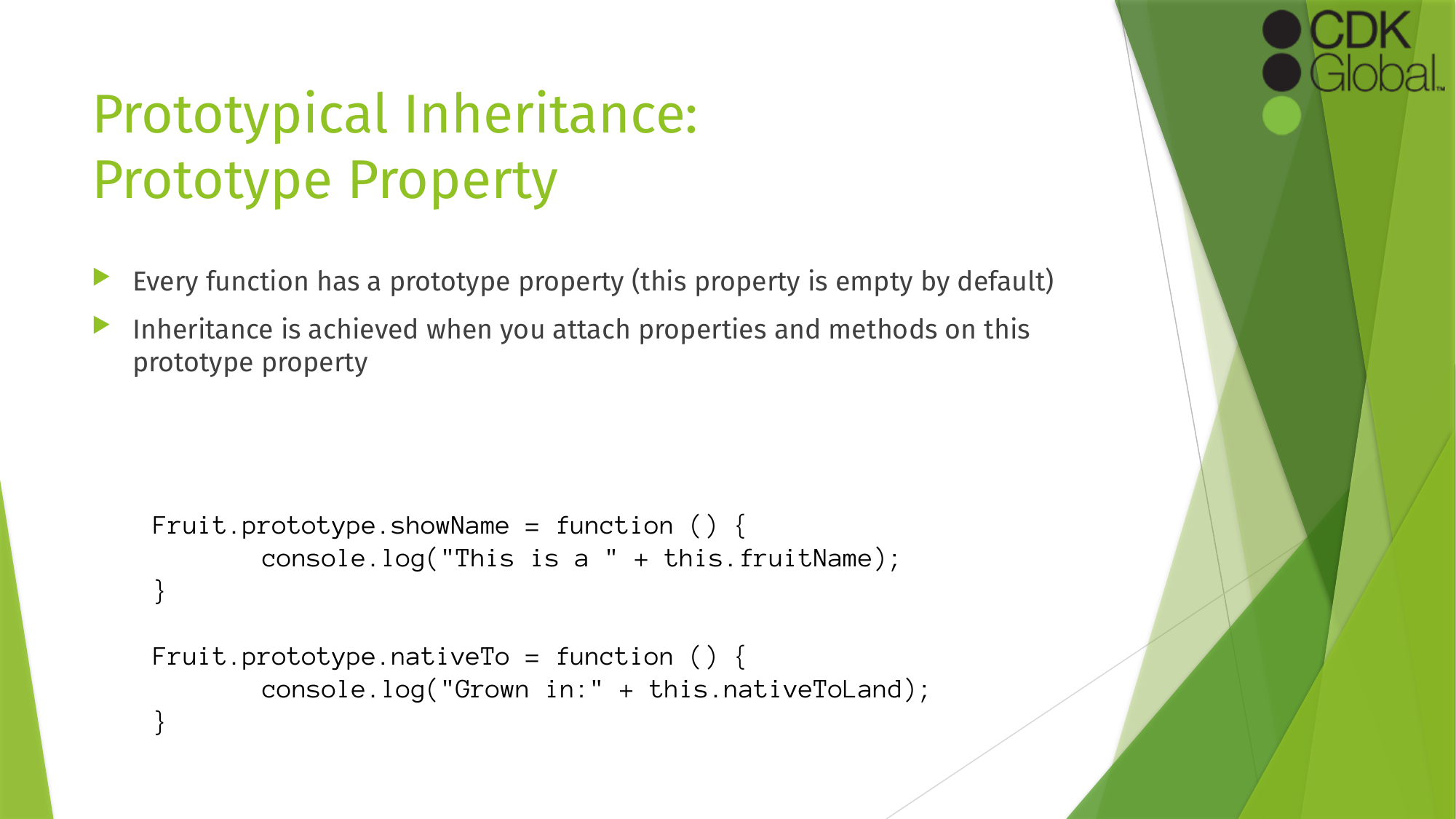

# Prototypical Inheritance: Prototype Property
Every function has a prototype property (this property is empty by default)
Inheritance is achieved when you attach properties and methods on this prototype property
Fruit.prototype.showName = function () {
	console.log("This is a " + this.fruitName);
}

Fruit.prototype.nativeTo = function () {
	console.log("Grown in:" + this.nativeToLand);
}